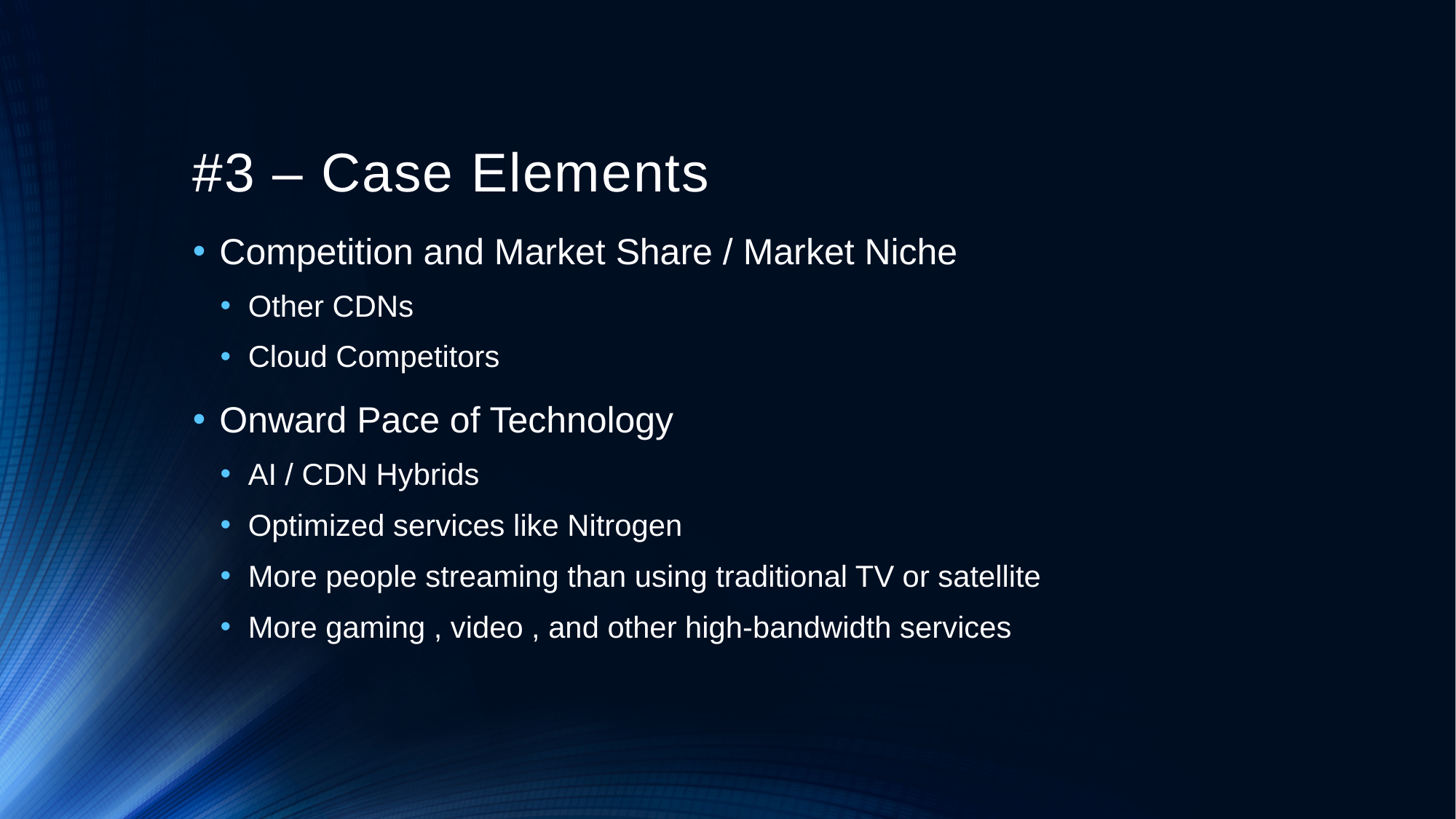

# #3 – Case Elements
Competition and Market Share / Market Niche
Other CDNs
Cloud Competitors
Onward Pace of Technology
AI / CDN Hybrids
Optimized services like Nitrogen
More people streaming than using traditional TV or satellite
More gaming , video , and other high-bandwidth services